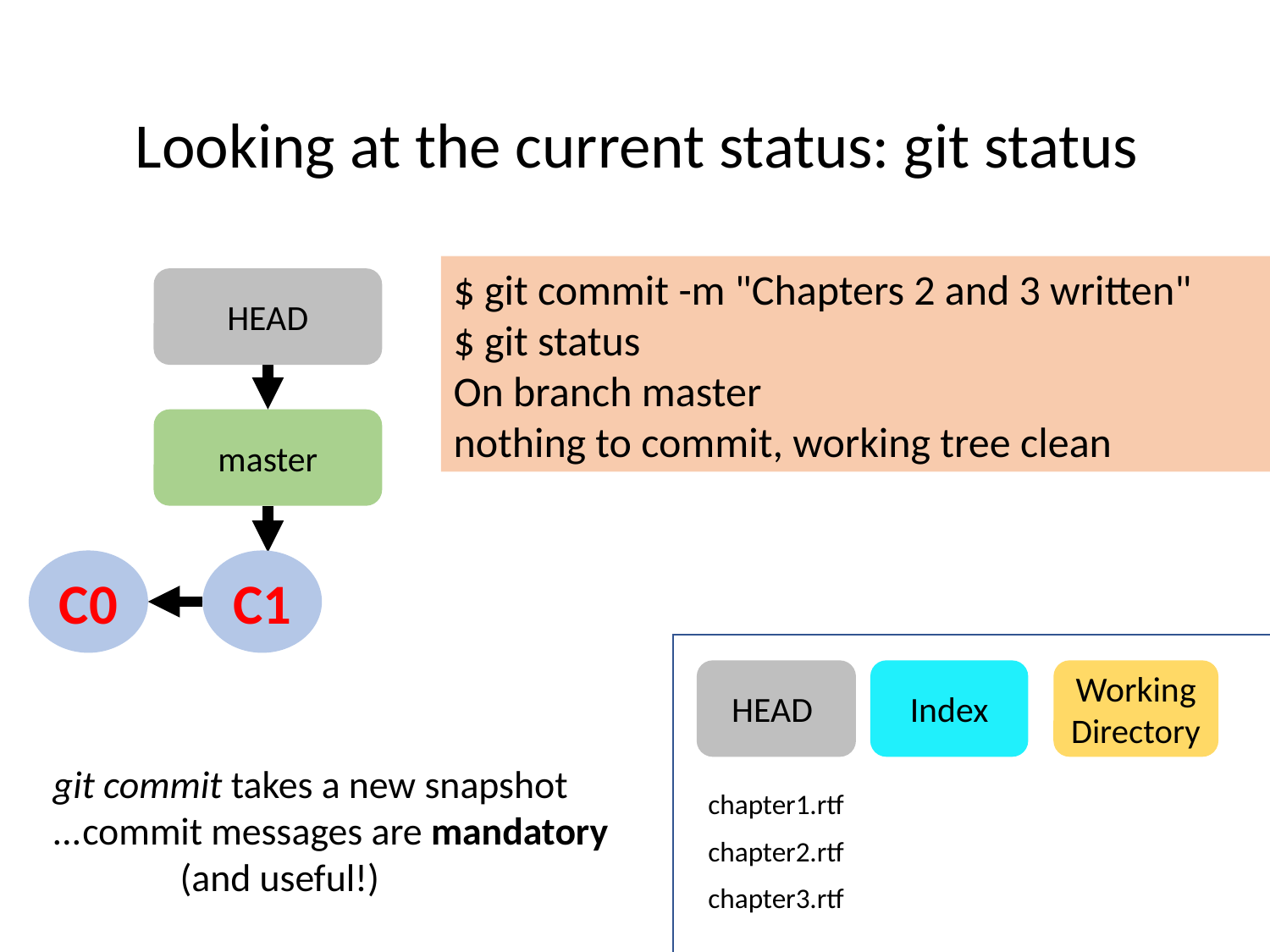

Looking at the current status: git status
$ git commit -m "Chapters 2 and 3 written"
$ git status
On branch master
nothing to commit, working tree clean
HEAD
master
C0
C1

HEAD
Index
Working Directory
git commit takes a new snapshot
...commit messages are mandatory
	(and useful!)
chapter1.rtf
chapter2.rtf
chapter3.rtf